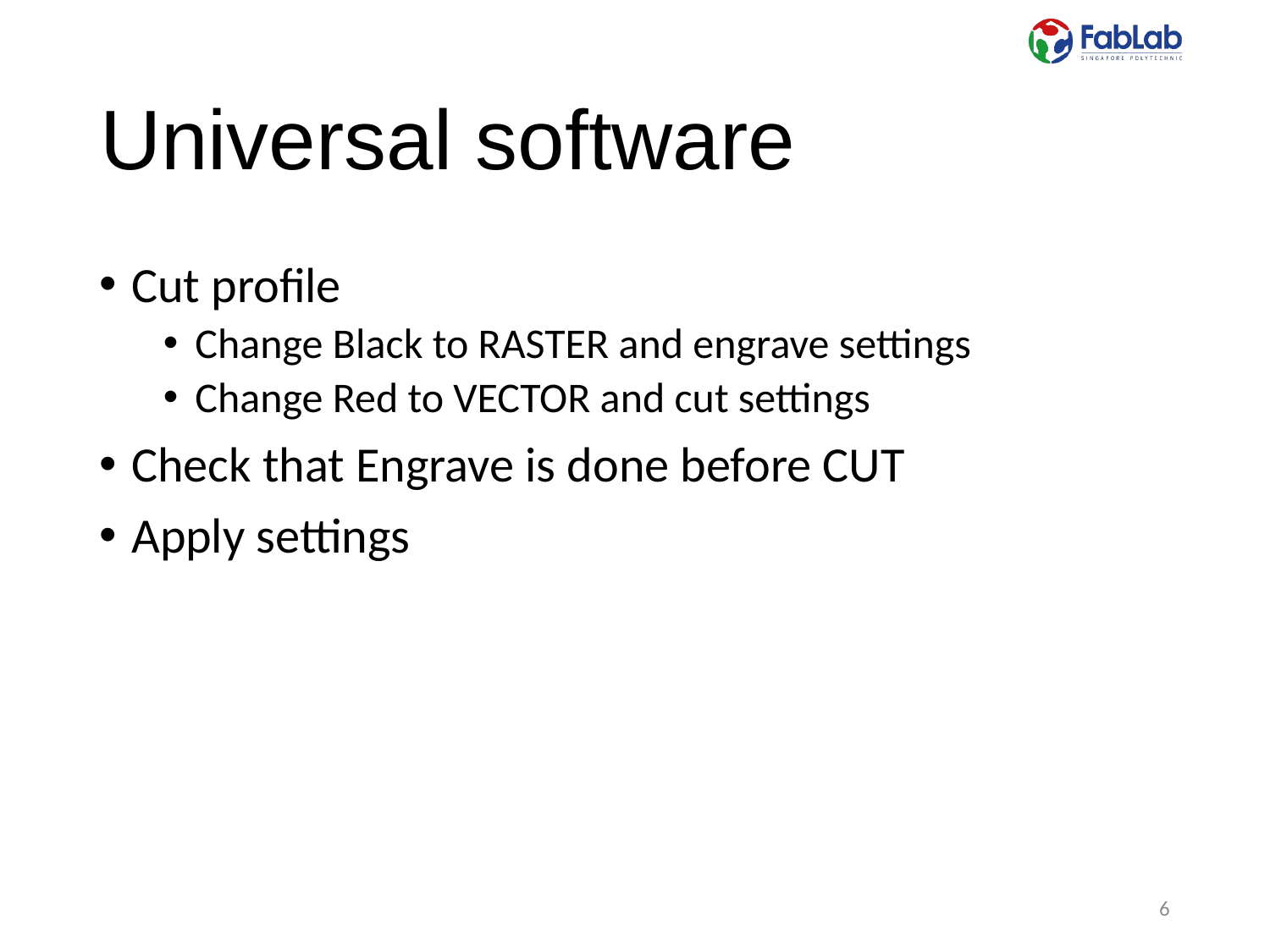

# Universal software
Cut profile
Change Black to RASTER and engrave settings
Change Red to VECTOR and cut settings
Check that Engrave is done before CUT
Apply settings
6